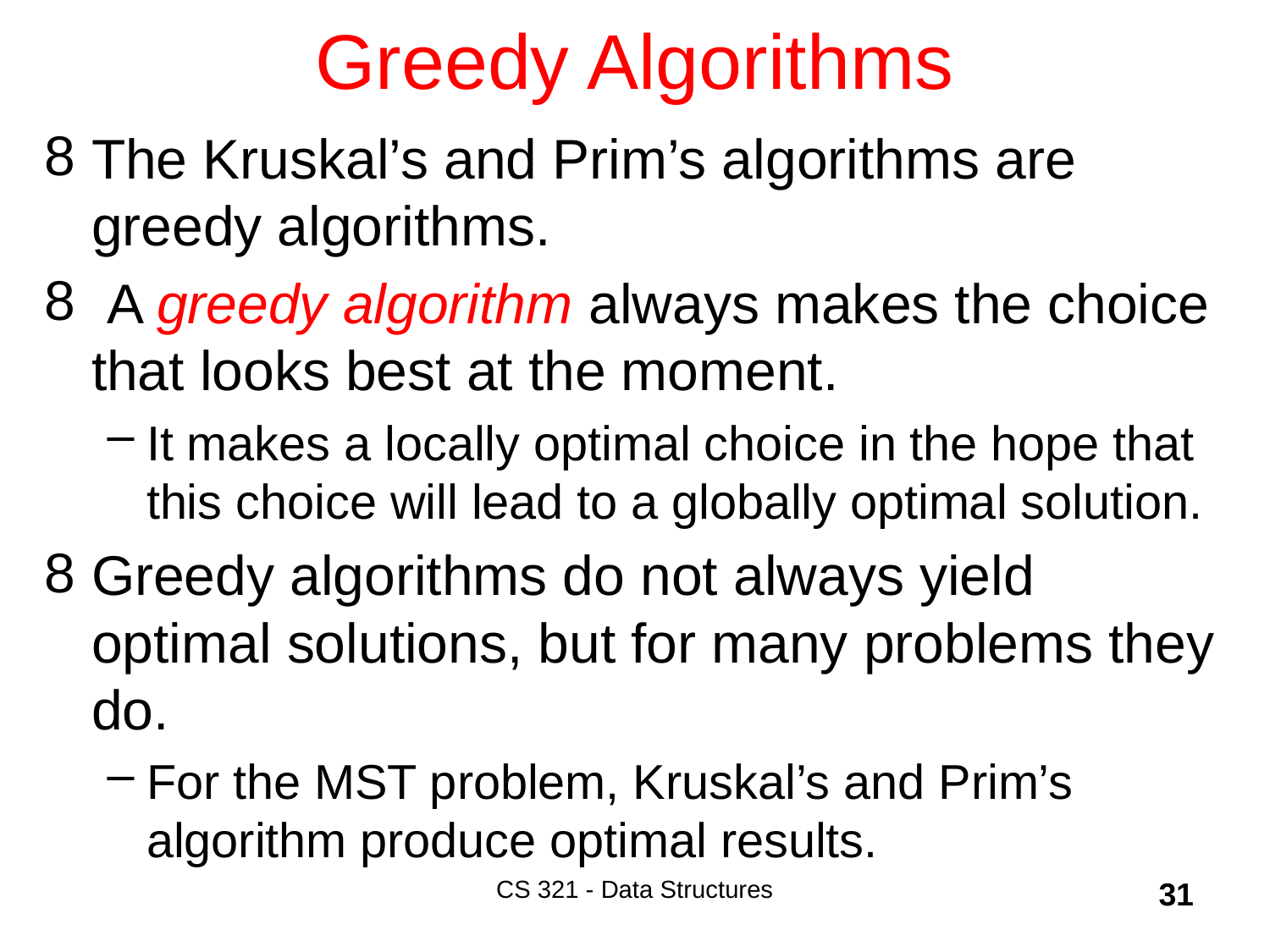

# Greedy Algorithms
The Kruskal’s and Prim’s algorithms are greedy algorithms.
 A greedy algorithm always makes the choice that looks best at the moment.
It makes a locally optimal choice in the hope that this choice will lead to a globally optimal solution.
Greedy algorithms do not always yield optimal solutions, but for many problems they do.
For the MST problem, Kruskal’s and Prim’s algorithm produce optimal results.

CS 321 - Data Structures
31